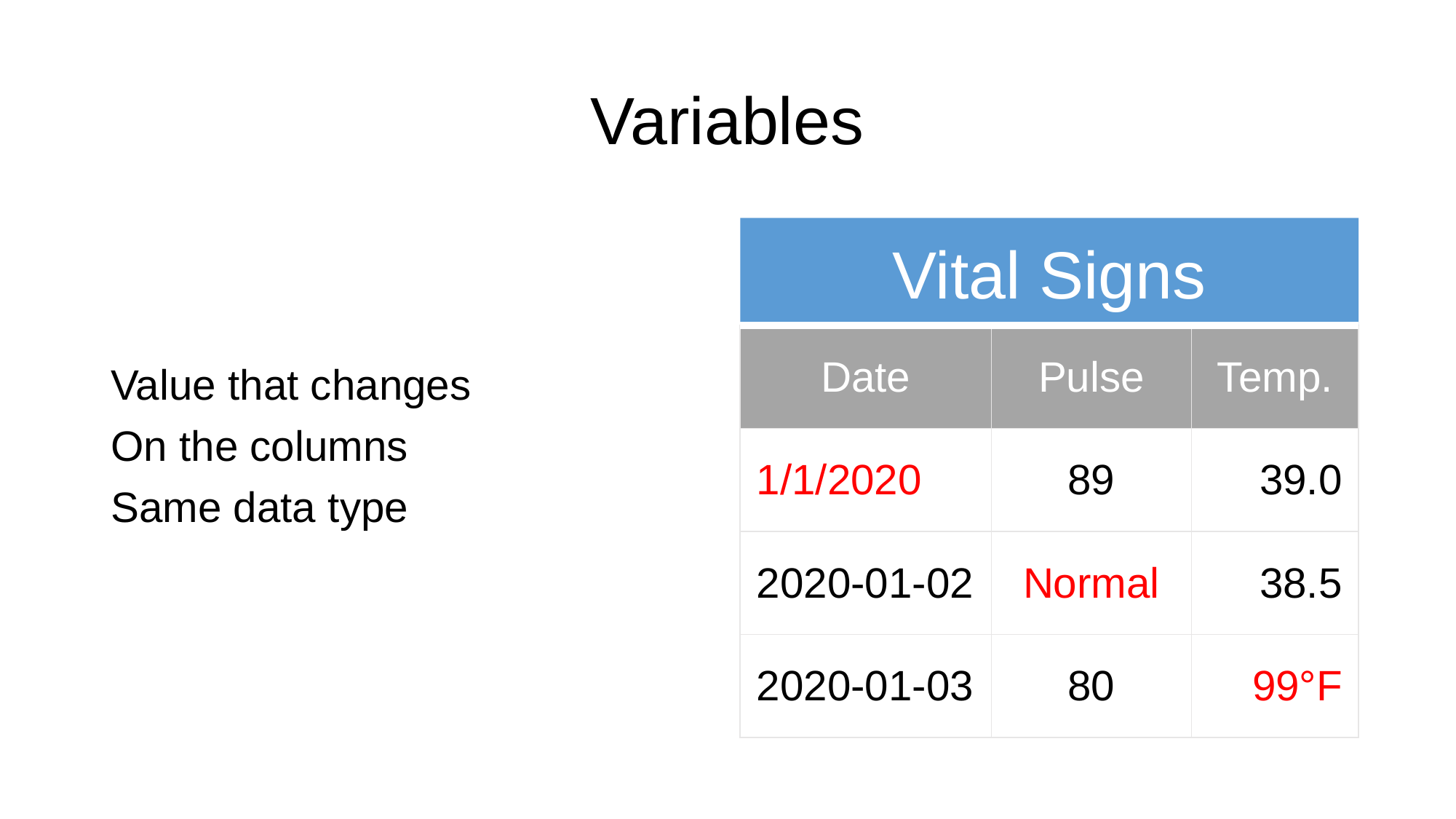

# Variables
Value that changes
On the columns
Same data type

Vital Signs
| Date | Pulse | Temp. |
| --- | --- | --- |
| 1/1/2020 | 89 | 39.0 |
| 2020-01-02 | Normal | 38.5 |
| 2020-01-03 | 80 | 99°F |